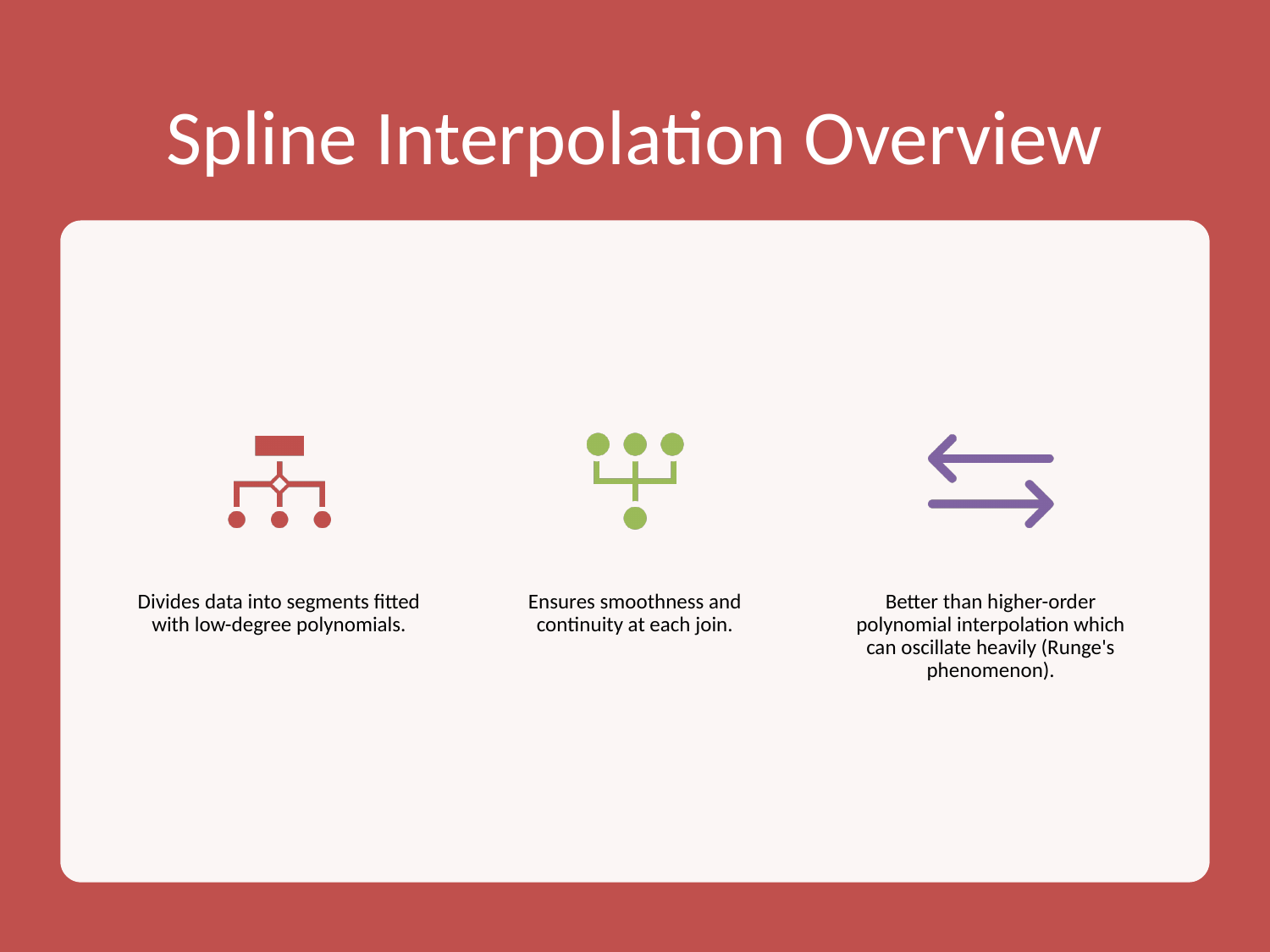

# Spline Interpolation Overview

Divides data into segments fitted with low-degree polynomials.
Ensures smoothness and continuity at each join.
Better than higher-order polynomial interpolation which can oscillate heavily (Runge's phenomenon).